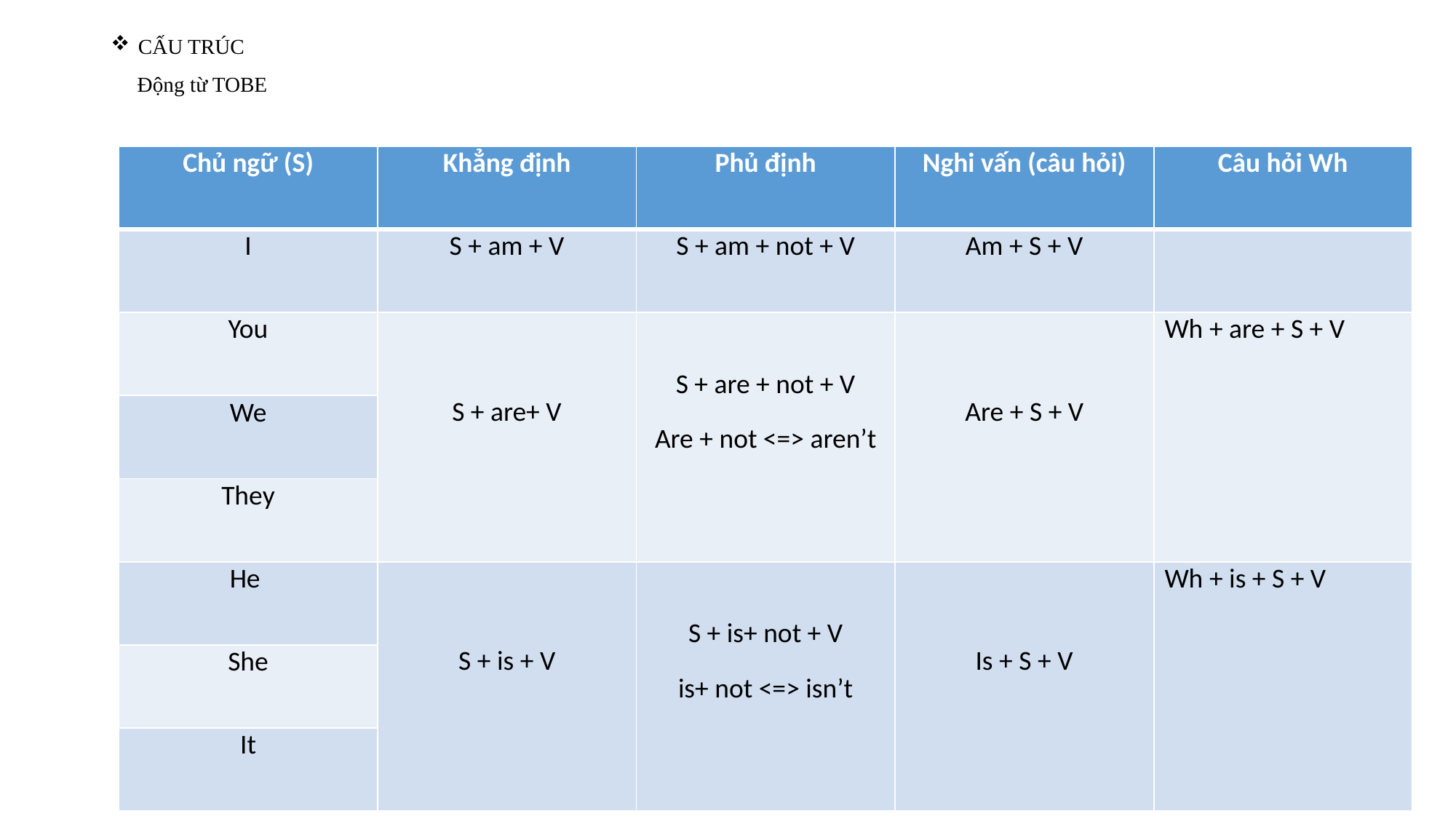

CẤU TRÚC
     Động từ TOBE

| Chủ ngữ (S) | Khẳng định | Phủ định | Nghi vấn (câu hỏi) | Câu hỏi Wh |
| --- | --- | --- | --- | --- |
| I | S + am + V | S + am + not + V | Am + S + V |  |
| You | S + are+ V | S + are + not + V Are + not <=> aren’t | Are + S + V | Wh + are + S + V |
| We |  |  |  |  |
| They |  |  |  |  |
| He | S + is + V | S + is+ not + V is+ not <=> isn’t | Is + S + V | Wh + is + S + V |
| She |  |  |  |  |
| It |  |  |  |  |